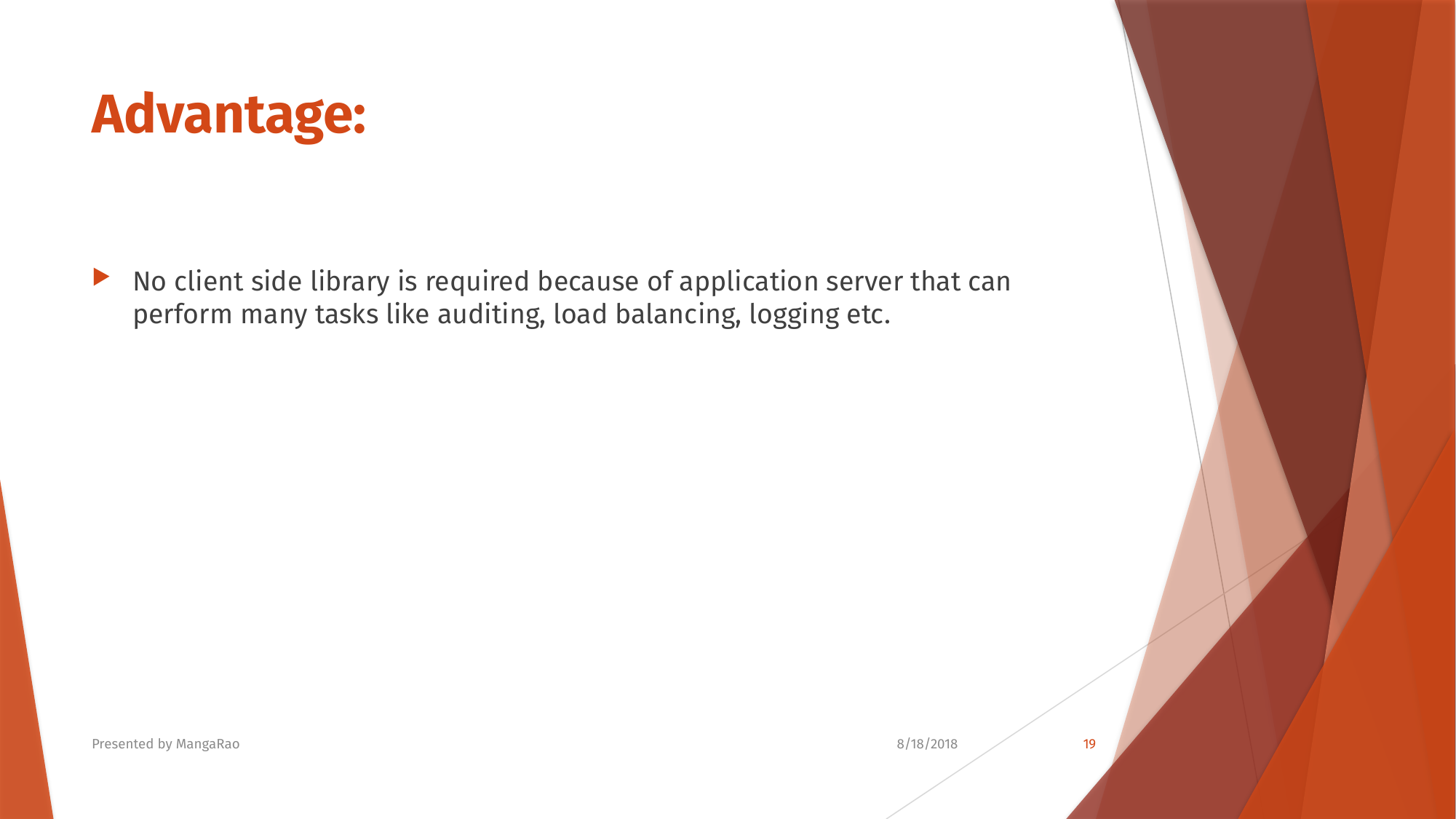

# Advantage:
No client side library is required because of application server that can perform many tasks like auditing, load balancing, logging etc.

Presented by MangaRao
8/18/2018
19